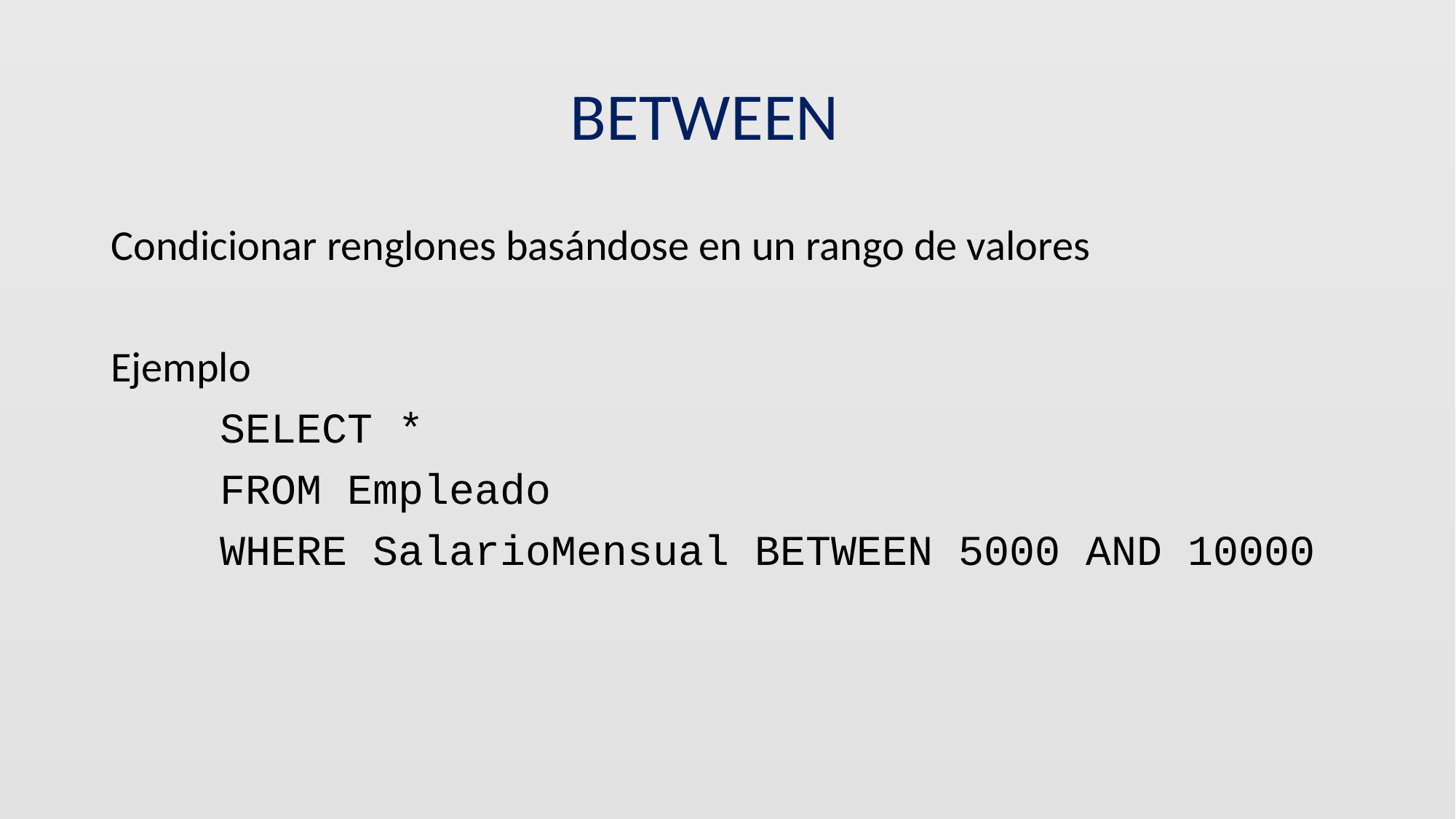

# BETWEEN
Condicionar renglones basándose en un rango de valores

Ejemplo
	SELECT *
	FROM Empleado
	WHERE SalarioMensual BETWEEN 5000 AND 10000